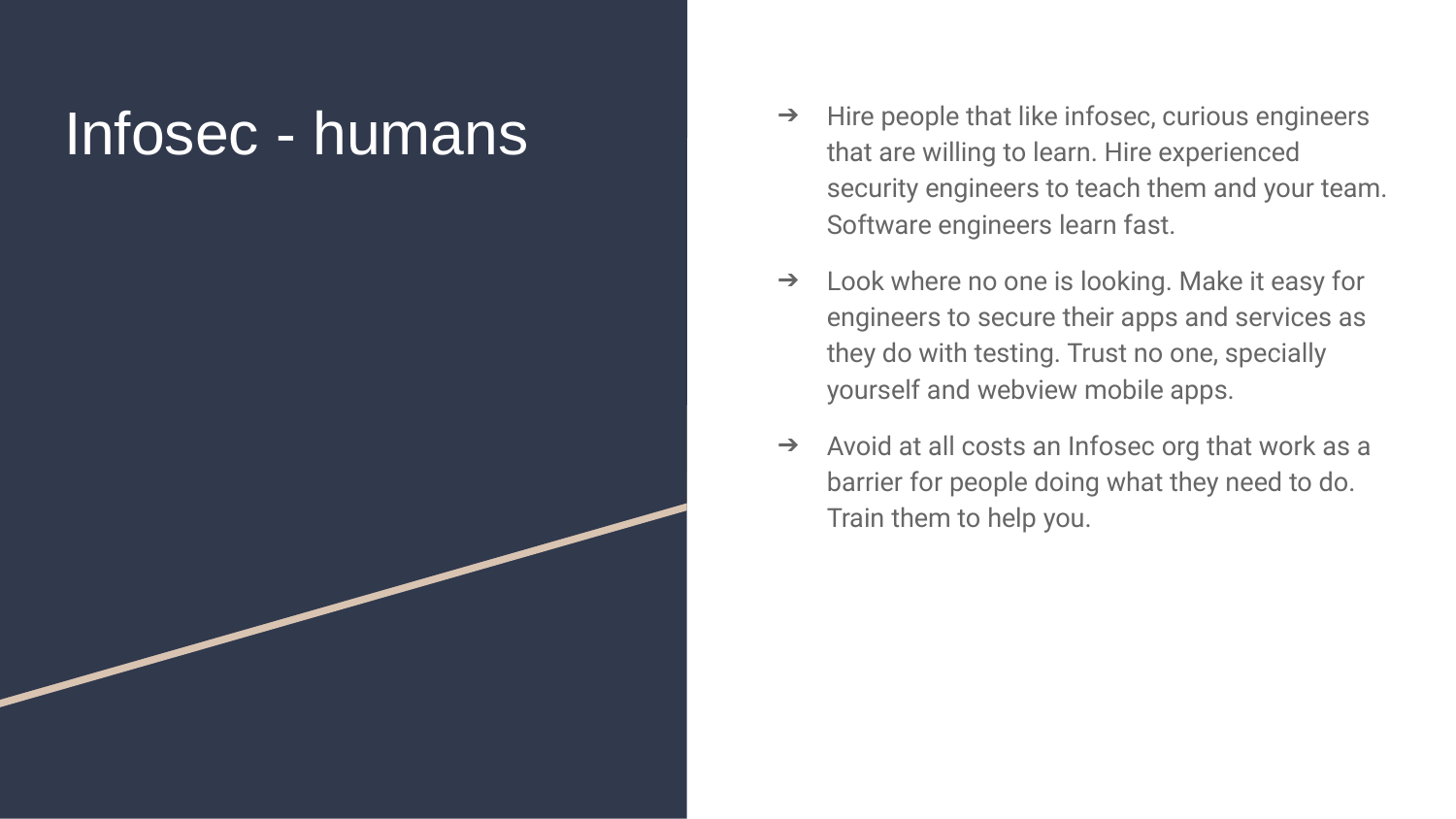

# Infosec - humans
Hire people that like infosec, curious engineers that are willing to learn. Hire experienced security engineers to teach them and your team. Software engineers learn fast.
Look where no one is looking. Make it easy for engineers to secure their apps and services as they do with testing. Trust no one, specially yourself and webview mobile apps.
Avoid at all costs an Infosec org that work as a barrier for people doing what they need to do. Train them to help you.